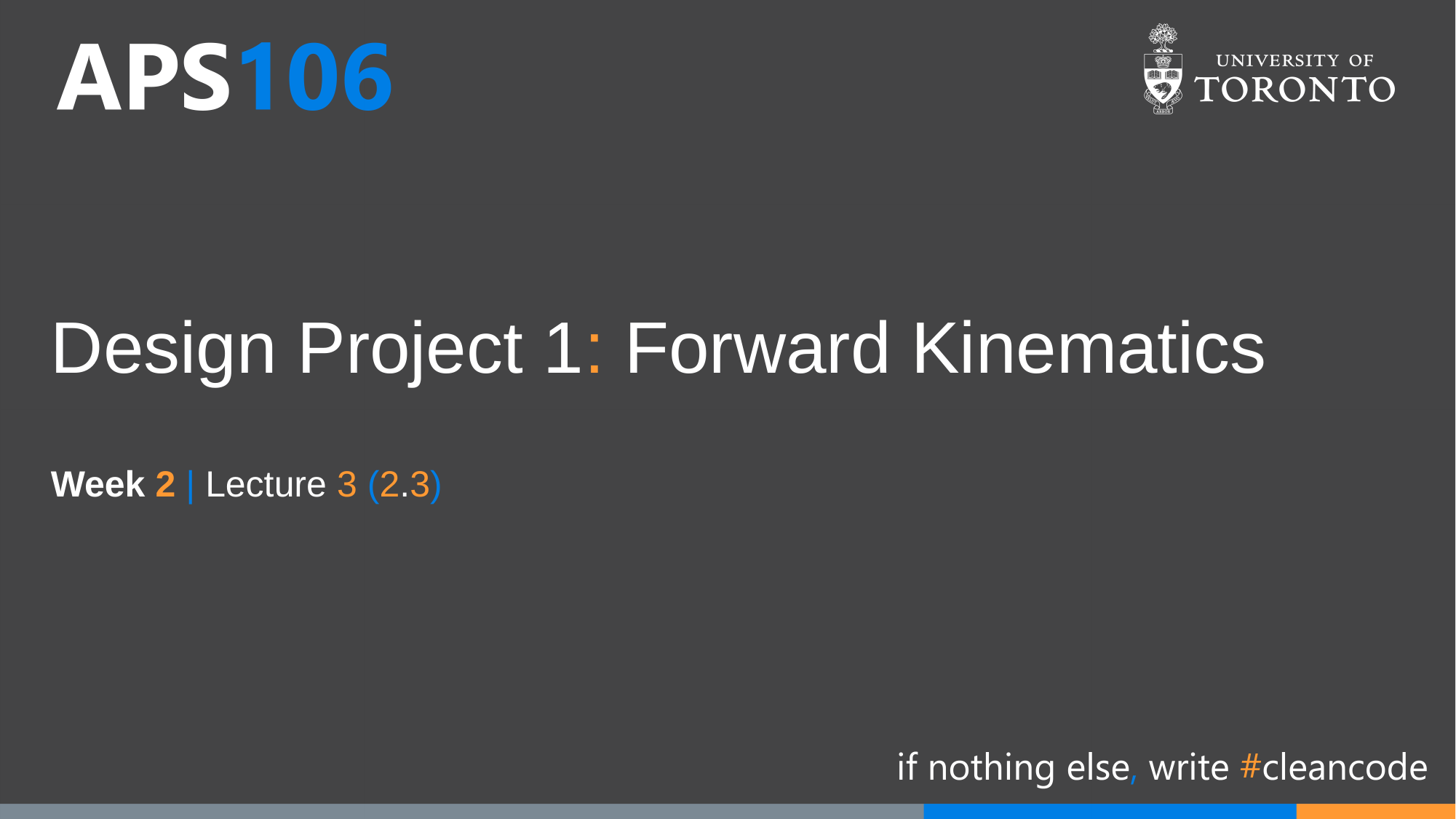

# Design Project 1: Forward Kinematics
Week 2 | Lecture 3 (2.3)